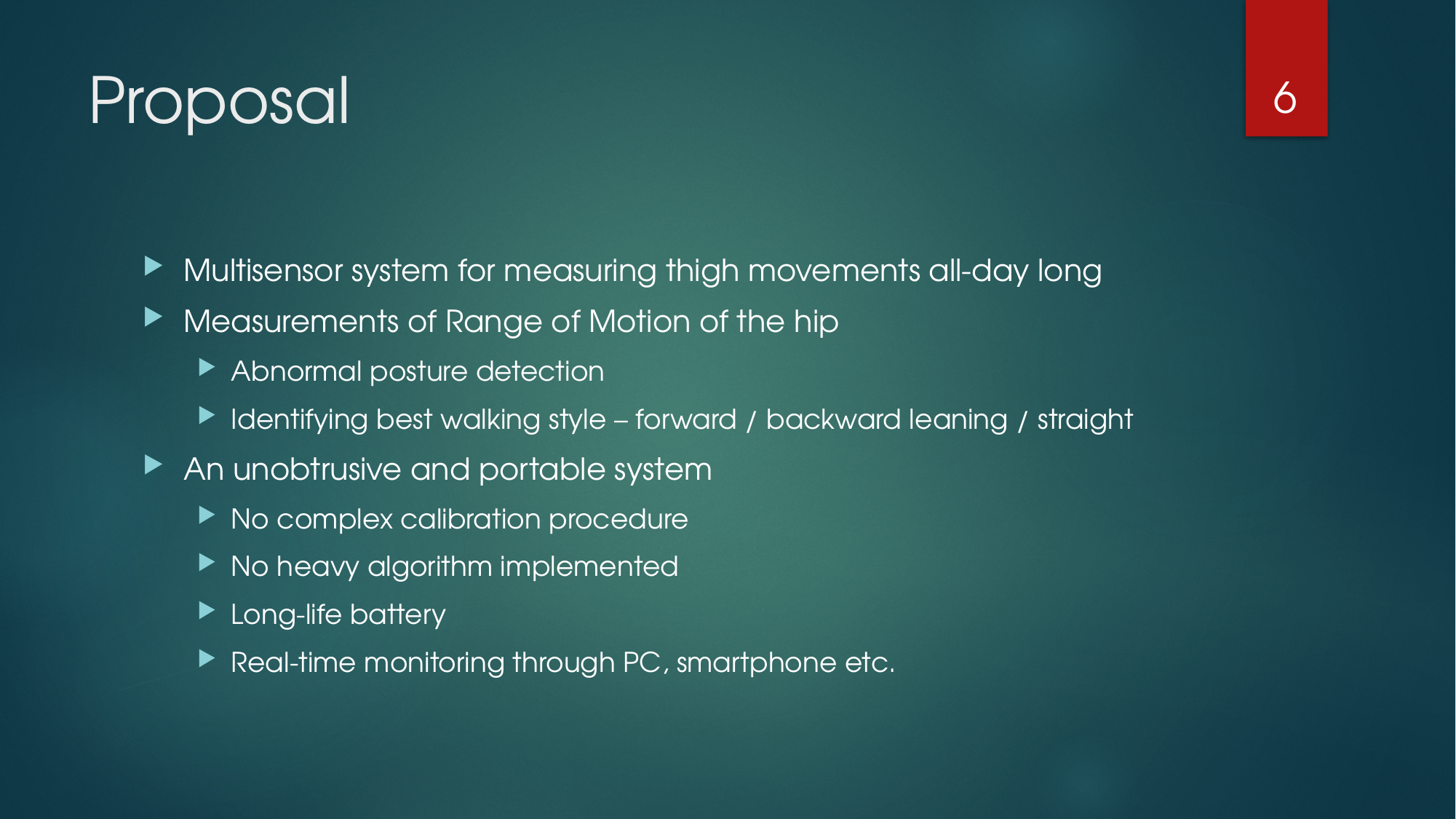

6
# Proposal
Multisensor system for measuring thigh movements all-day long
Measurements of Range of Motion of the hip
Abnormal posture detection
Identifying best walking style – forward / backward leaning / straight
An unobtrusive and portable system
No complex calibration procedure
No heavy algorithm implemented
Long-life battery
Real-time monitoring through PC, smartphone etc.